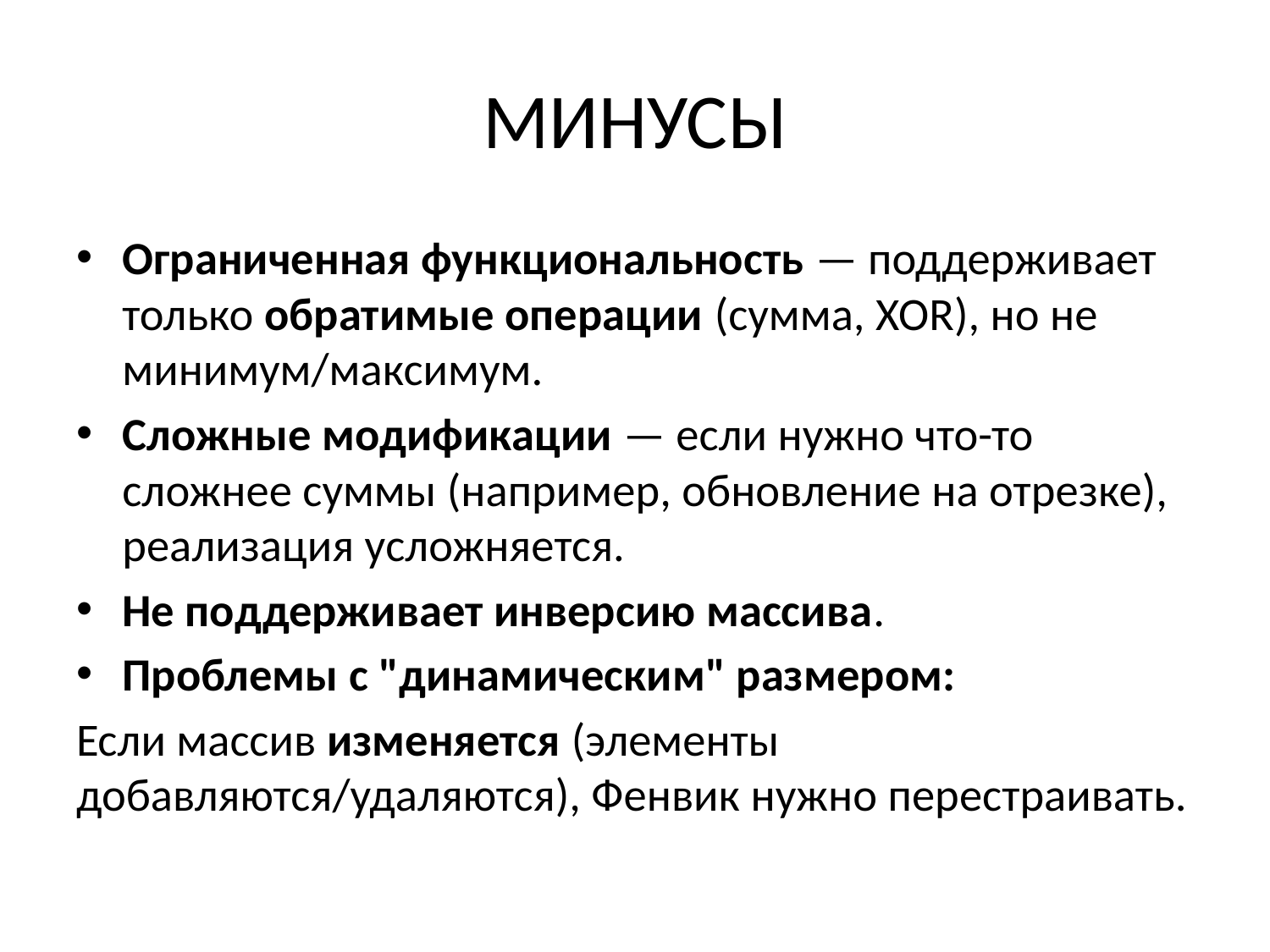

# МИНУСЫ
Ограниченная функциональность — поддерживает только обратимые операции (сумма, XOR), но не минимум/максимум.
Сложные модификации — если нужно что-то сложнее суммы (например, обновление на отрезке), реализация усложняется.
Не поддерживает инверсию массива.
Проблемы с "динамическим" размером:
Если массив изменяется (элементы добавляются/удаляются), Фенвик нужно перестраивать.